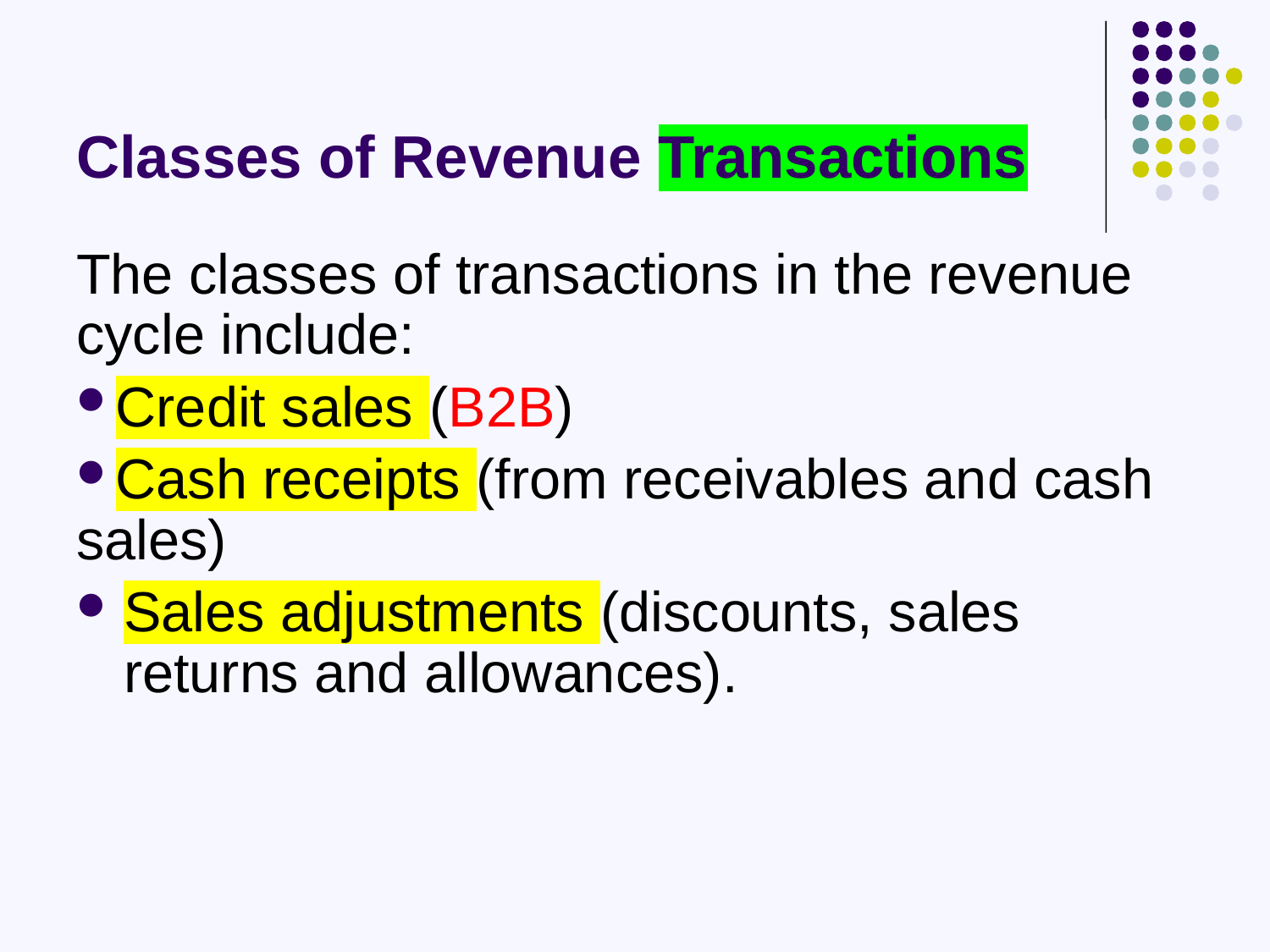

# Classes of Revenue Transactions
The classes of transactions in the revenue cycle include:
Credit sales (B2B)
Cash receipts (from receivables and cash sales)
Sales adjustments (discounts, sales returns and allowances).